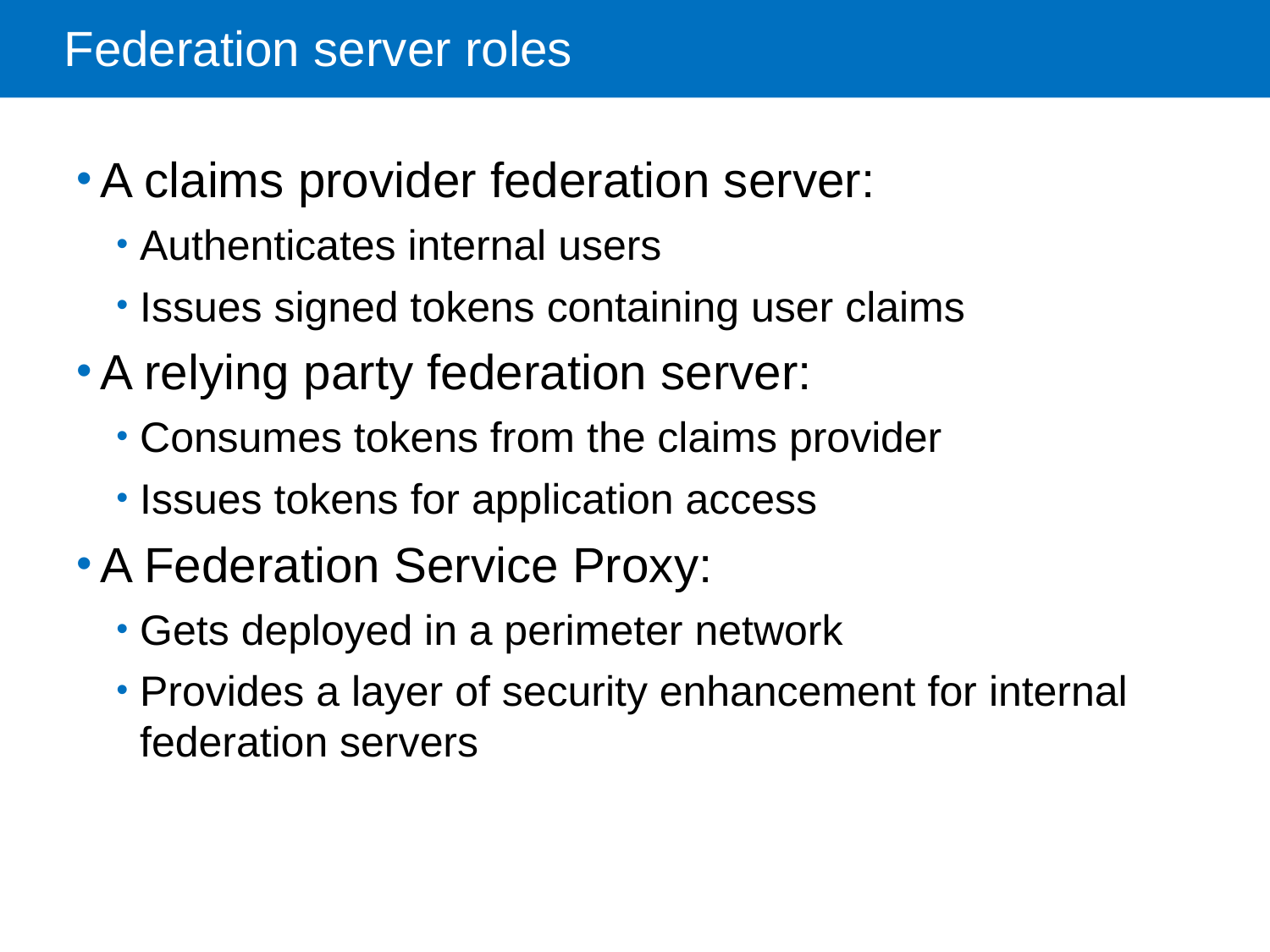

# Federation server roles
A claims provider federation server:
Authenticates internal users
Issues signed tokens containing user claims
A relying party federation server:
Consumes tokens from the claims provider
Issues tokens for application access
A Federation Service Proxy:
Gets deployed in a perimeter network
Provides a layer of security enhancement for internal federation servers